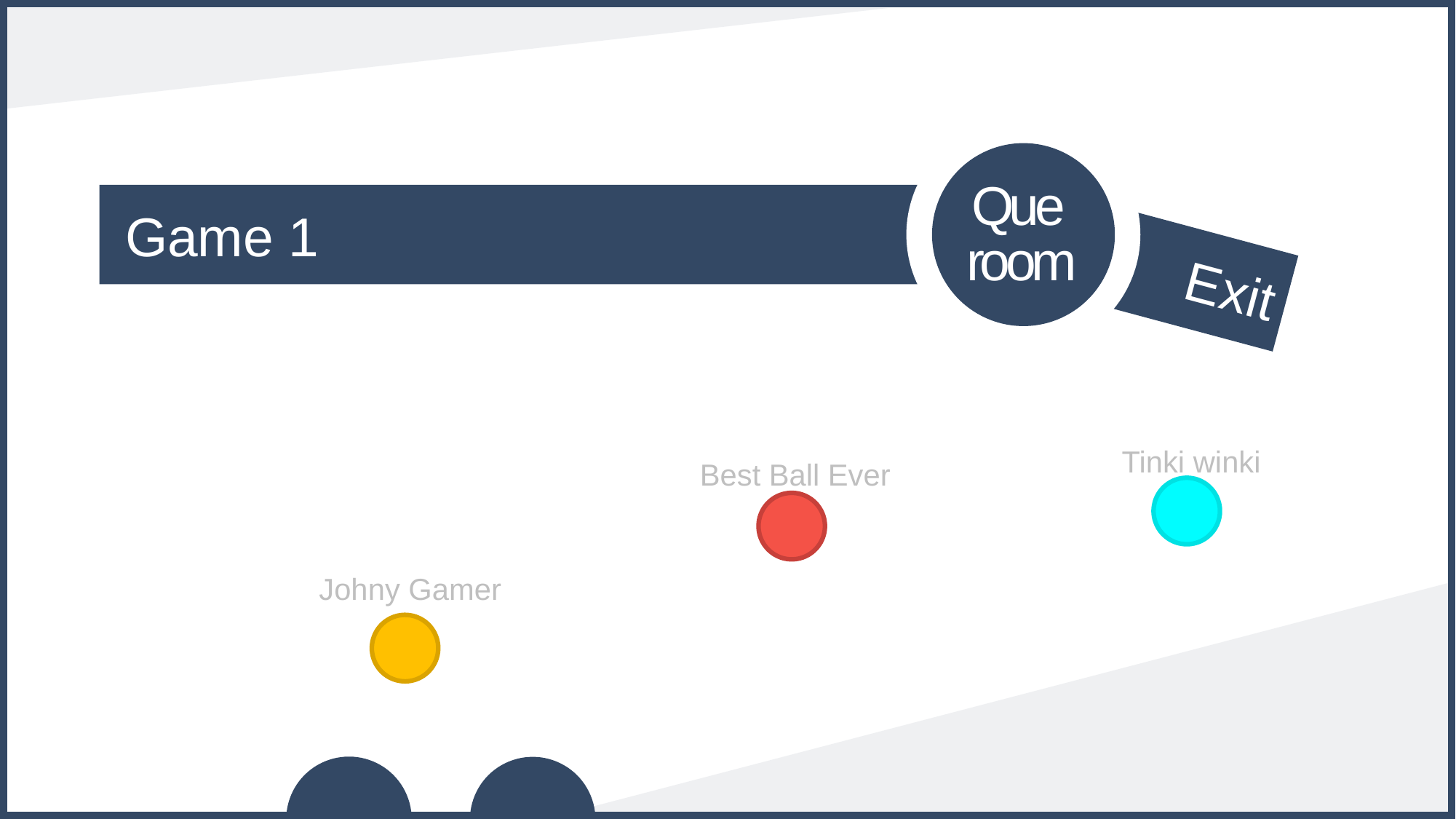

Que
 Game 1
room
  Exit

Tinki winki
Best Ball Ever

Johny Gamer